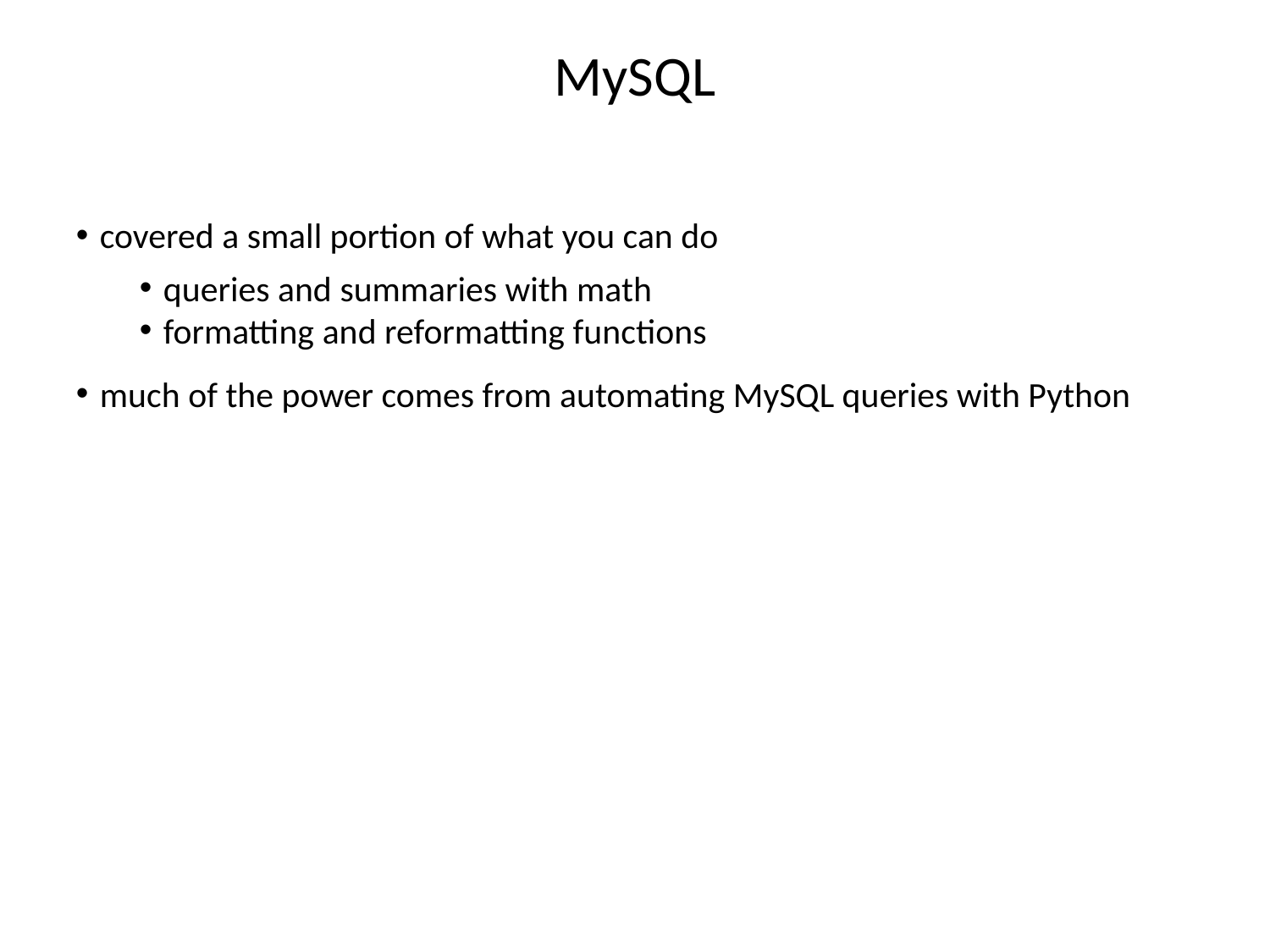

# MySQL
covered a small portion of what you can do
queries and summaries with math
formatting and reformatting functions
much of the power comes from automating MySQL queries with Python